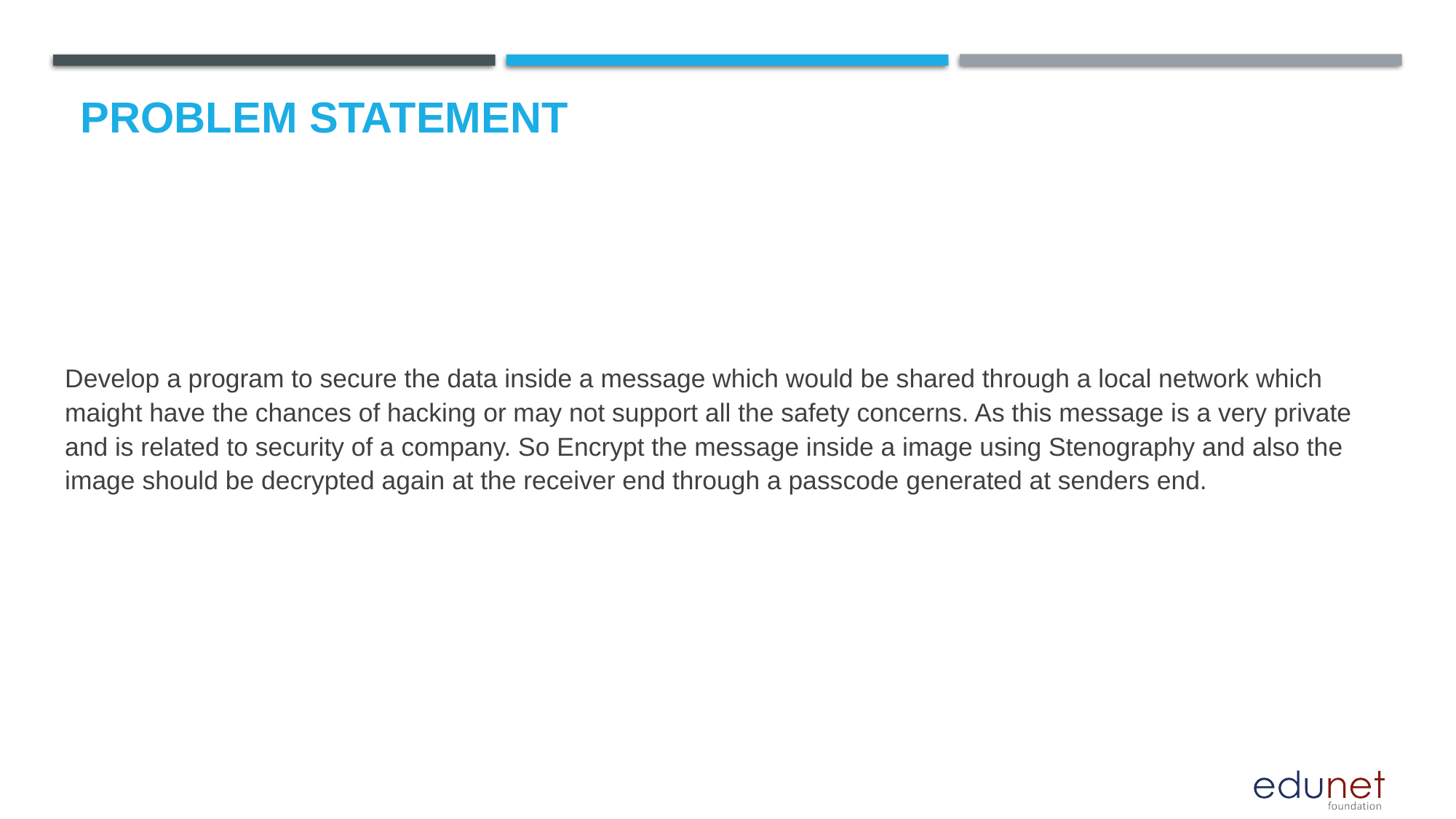

# Problem Statement
Develop a program to secure the data inside a message which would be shared through a local network which maight have the chances of hacking or may not support all the safety concerns. As this message is a very private and is related to security of a company. So Encrypt the message inside a image using Stenography and also the image should be decrypted again at the receiver end through a passcode generated at senders end.